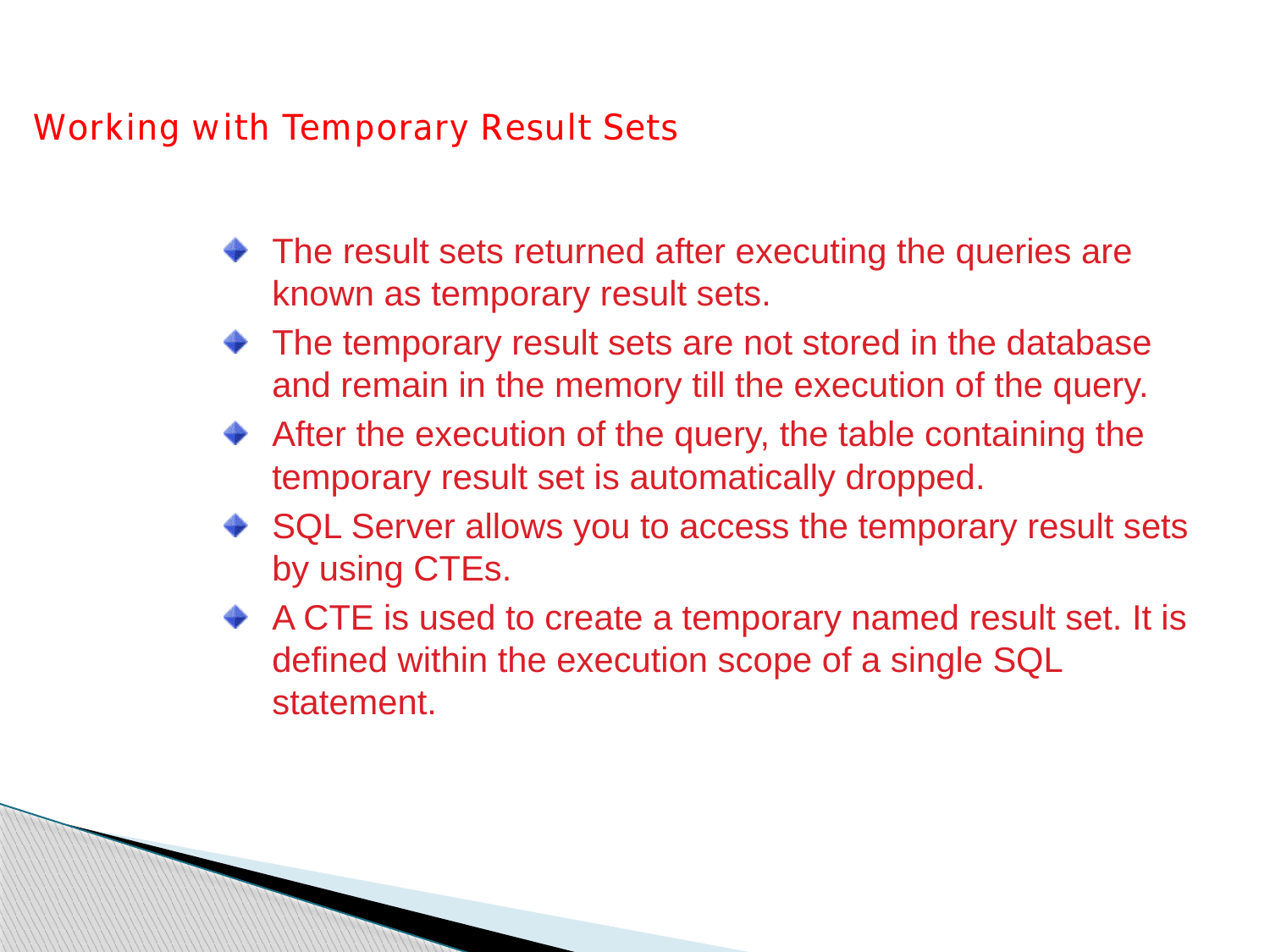

Working with Temporary Result Sets
The result sets returned after executing the queries are known as temporary result sets.
The temporary result sets are not stored in the database and remain in the memory till the execution of the query.
After the execution of the query, the table containing the temporary result set is automatically dropped.
SQL Server allows you to access the temporary result sets by using CTEs.
A CTE is used to create a temporary named result set. It is defined within the execution scope of a single SQL statement.